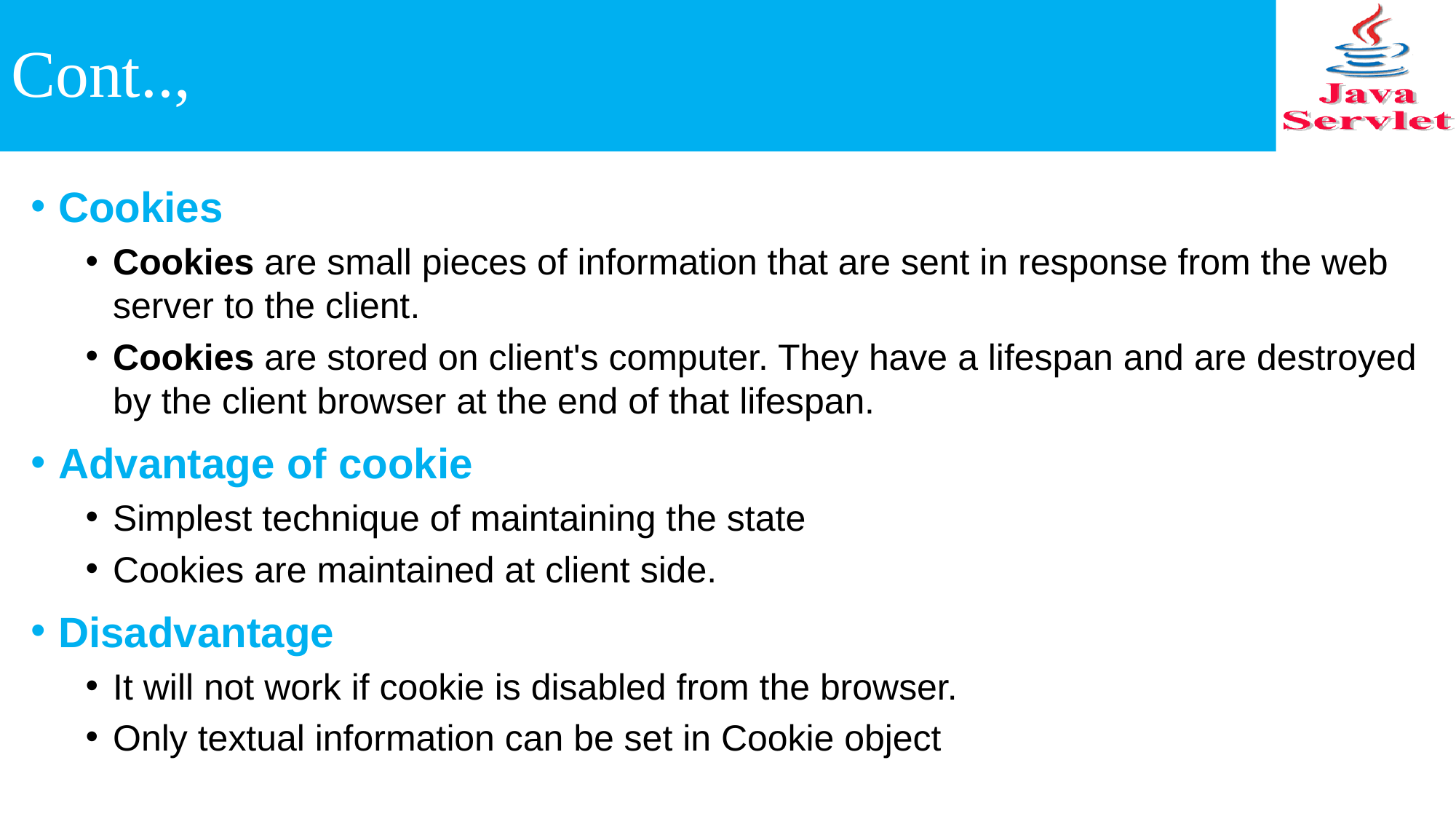

# Cont..,
Cookies
Cookies are small pieces of information that are sent in response from the web server to the client.
Cookies are stored on client's computer. They have a lifespan and are destroyed by the client browser at the end of that lifespan.
Advantage of cookie
Simplest technique of maintaining the state
Cookies are maintained at client side.
Disadvantage
It will not work if cookie is disabled from the browser.
Only textual information can be set in Cookie object